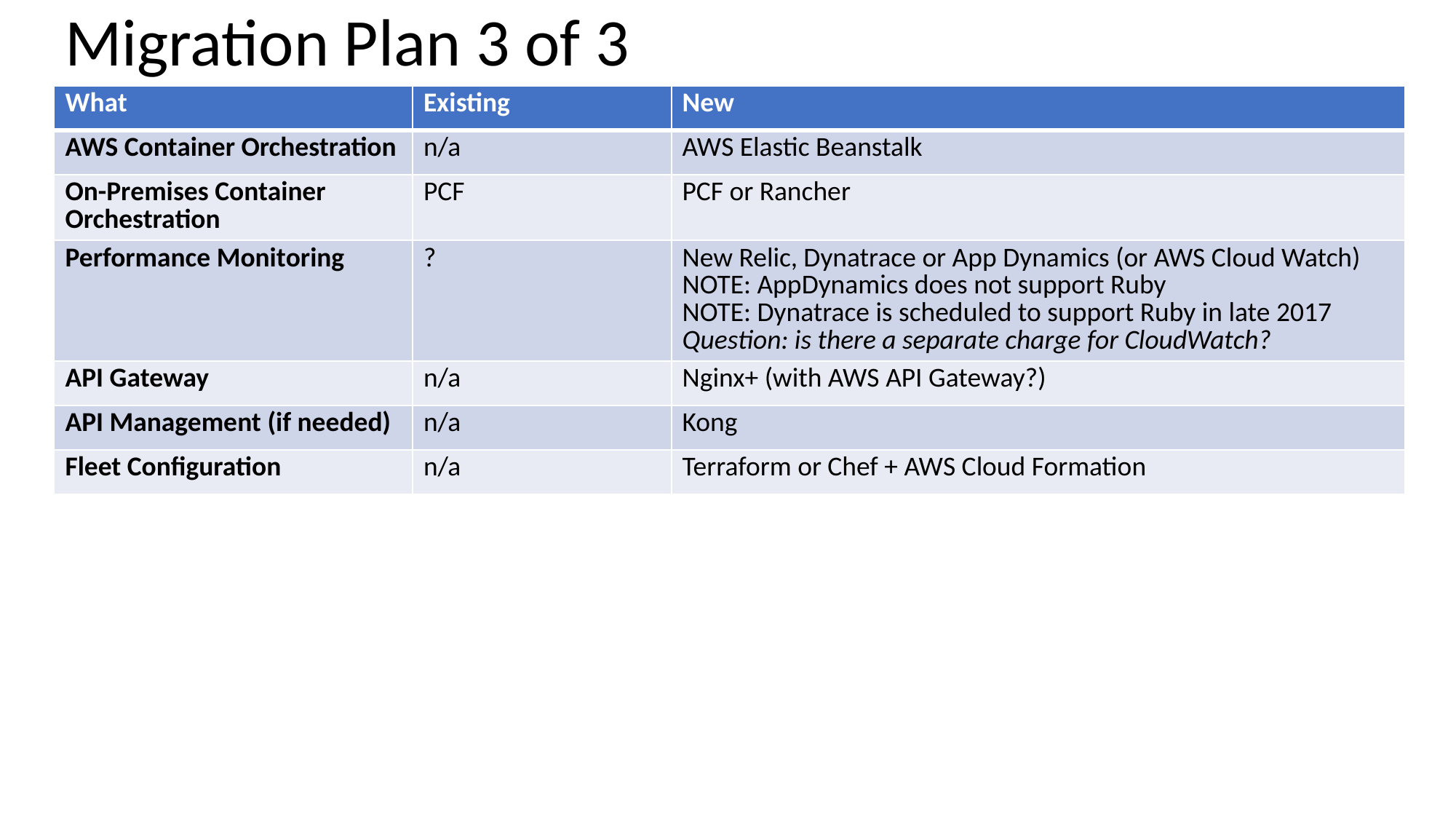

Migration Plan 3 of 3
| What | Existing | New |
| --- | --- | --- |
| AWS Container Orchestration | n/a | AWS Elastic Beanstalk |
| On-Premises Container Orchestration | PCF | PCF or Rancher |
| Performance Monitoring | ? | New Relic, Dynatrace or App Dynamics (or AWS Cloud Watch) NOTE: AppDynamics does not support Ruby NOTE: Dynatrace is scheduled to support Ruby in late 2017 Question: is there a separate charge for CloudWatch? |
| API Gateway | n/a | Nginx+ (with AWS API Gateway?) |
| API Management (if needed) | n/a | Kong |
| Fleet Configuration | n/a | Terraform or Chef + AWS Cloud Formation |